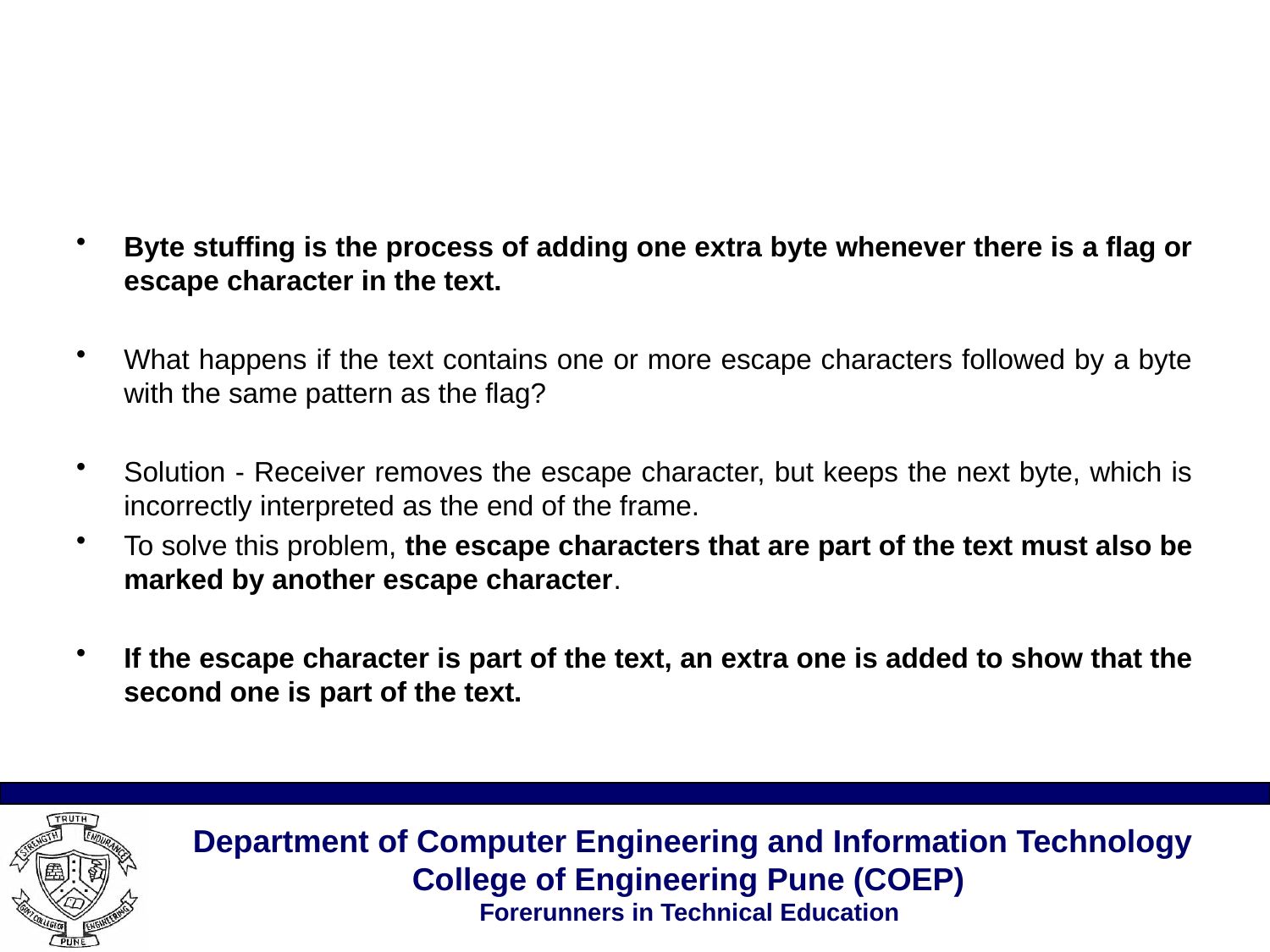

#
Byte stuffing is the process of adding one extra byte whenever there is a flag or escape character in the text.

What happens if the text contains one or more escape characters followed by a byte with the same pattern as the flag?

Solution - Receiver removes the escape character, but keeps the next byte, which is incorrectly interpreted as the end of the frame.
To solve this problem, the escape characters that are part of the text must also be marked by another escape character.

If the escape character is part of the text, an extra one is added to show that the second one is part of the text.